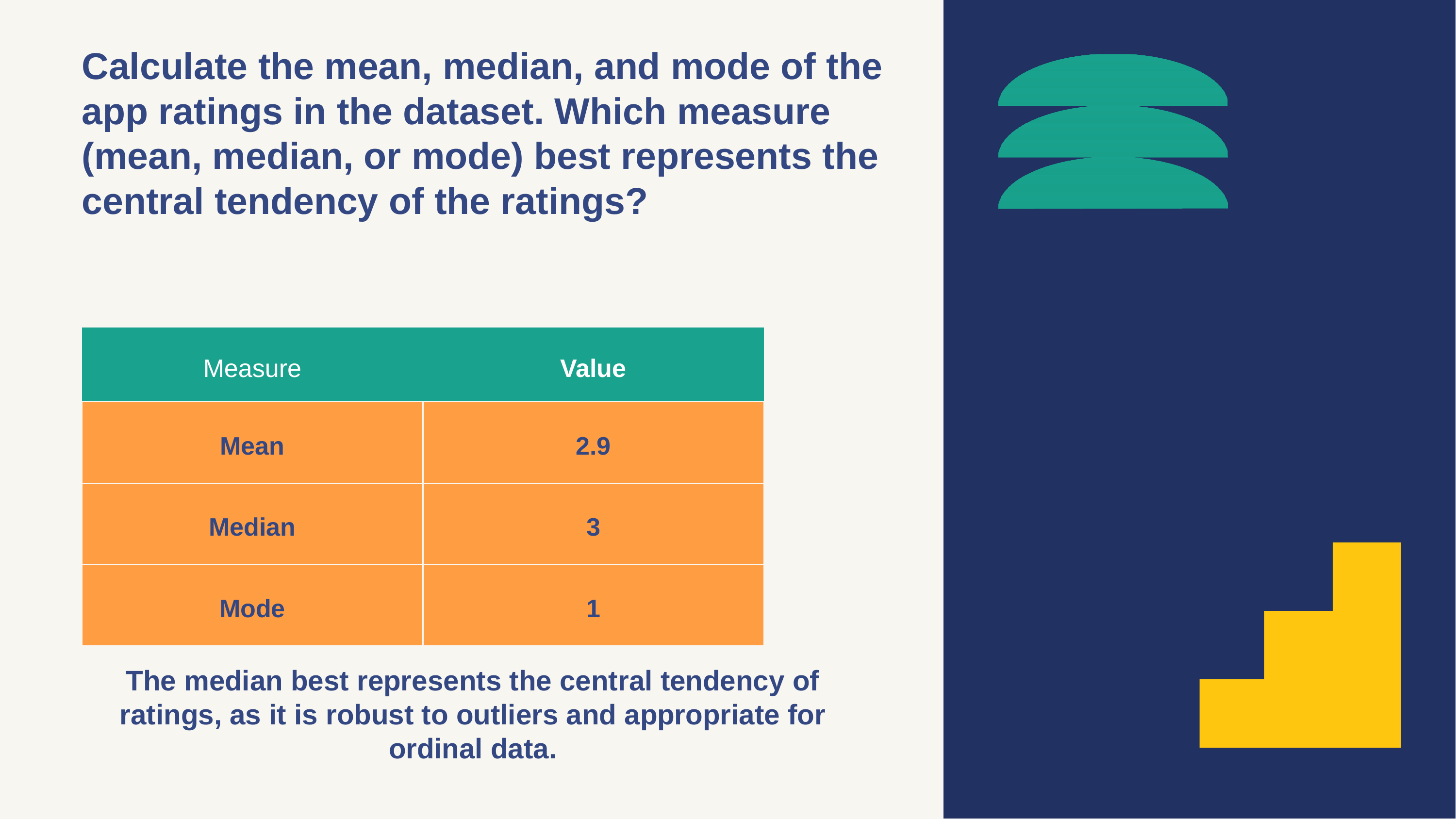

Calculate the mean, median, and mode of the app ratings in the dataset. Which measure (mean, median, or mode) best represents the central tendency of the ratings?

| Measure | Value |
| --- | --- |
| Mean | 2.9 |
| Median | 3 |
| Mode | 1 |

The median best represents the central tendency of ratings, as it is robust to outliers and appropriate for ordinal data.